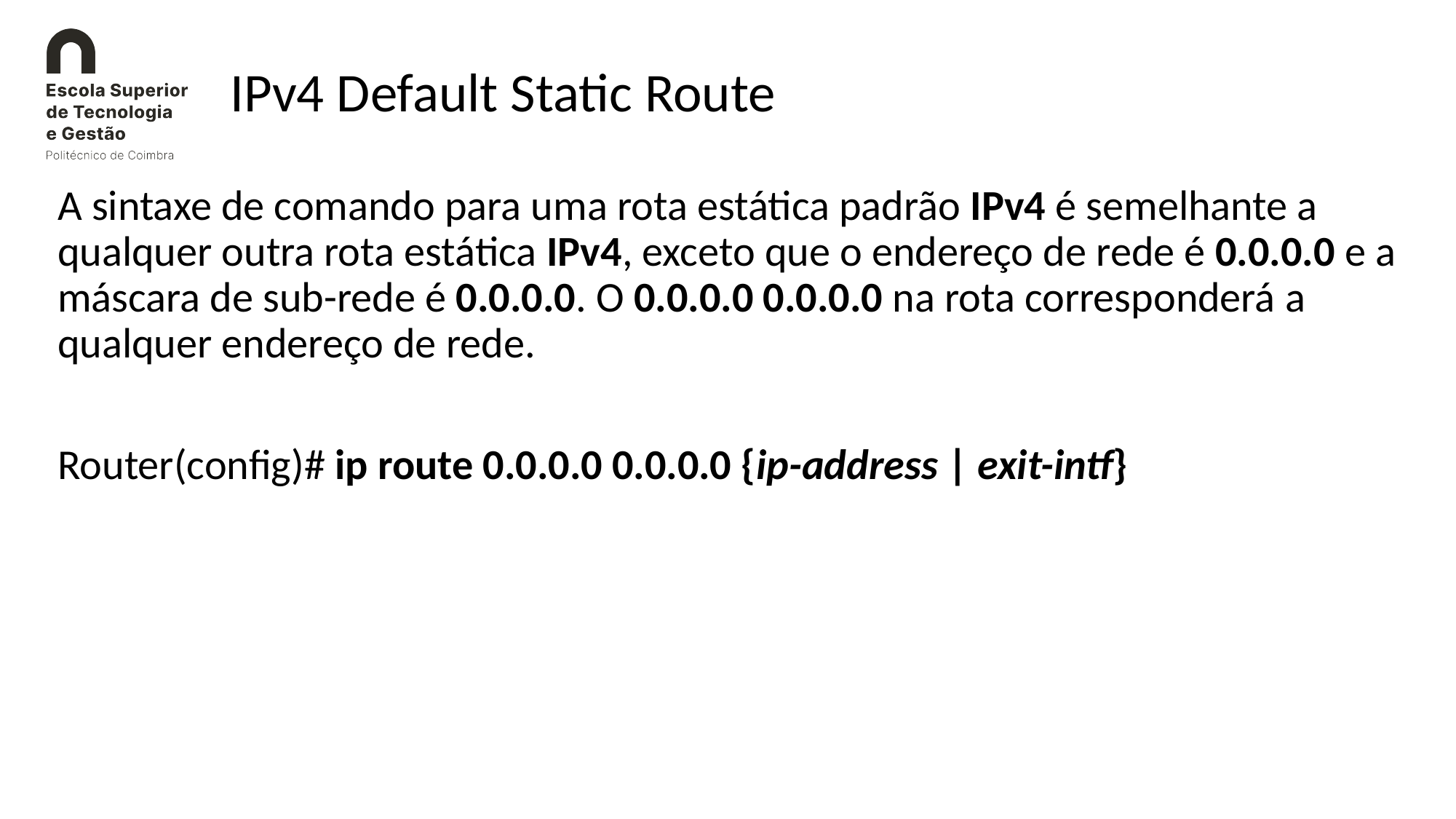

# IPv4 Default Static Route
A sintaxe de comando para uma rota estática padrão IPv4 é semelhante a qualquer outra rota estática IPv4, exceto que o endereço de rede é 0.0.0.0 e a máscara de sub-rede é 0.0.0.0. O 0.0.0.0 0.0.0.0 na rota corresponderá a qualquer endereço de rede.

Router(config)# ip route 0.0.0.0 0.0.0.0 {ip-address | exit-intf}